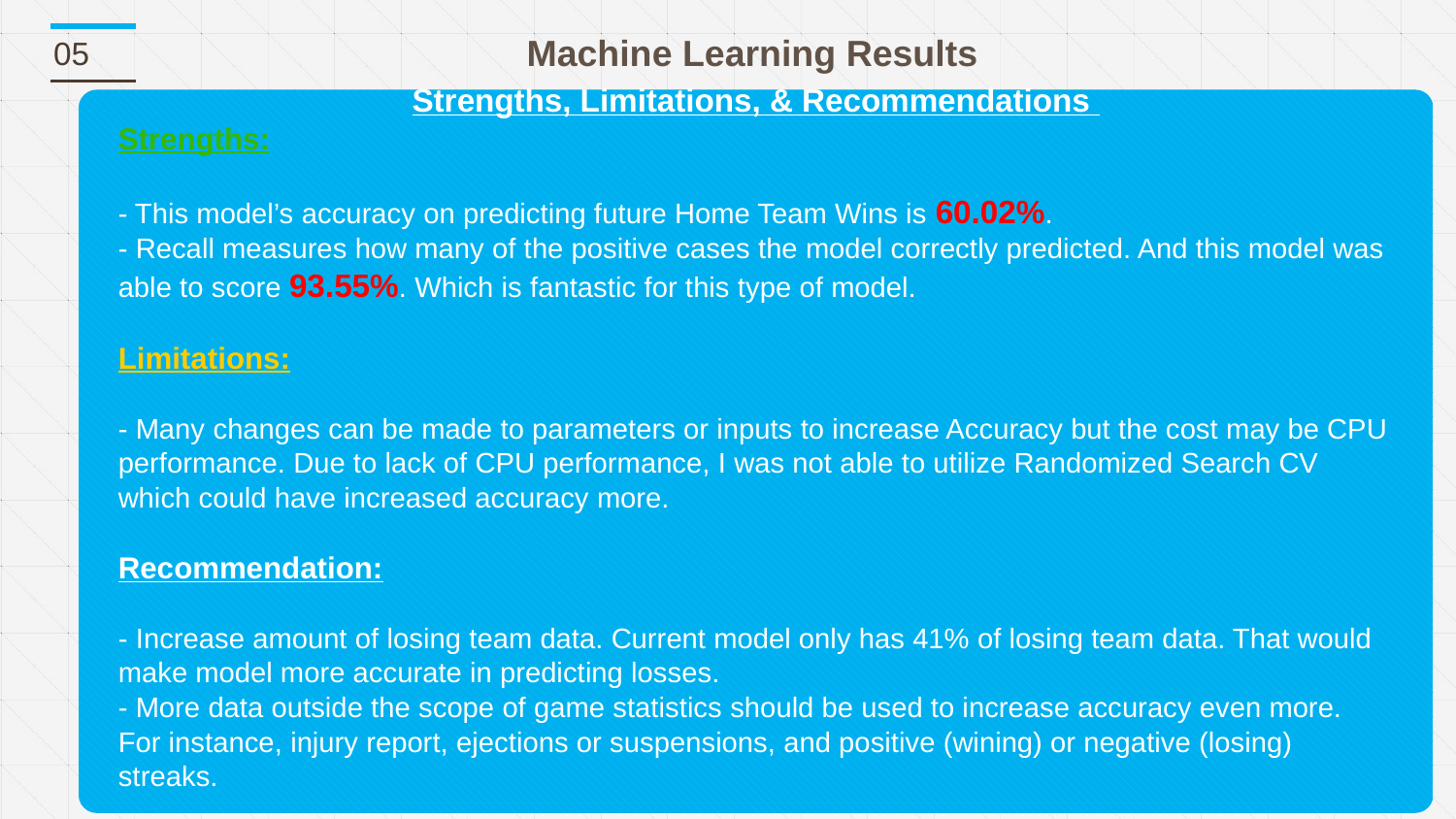

Machine Learning Results
05

Strengths, Limitations, & Recommendations
Strengths:

- This model’s accuracy on predicting future Home Team Wins is 60.02%.
- Recall measures how many of the positive cases the model correctly predicted. And this model was able to score 93.55%. Which is fantastic for this type of model.

Limitations:

- Many changes can be made to parameters or inputs to increase Accuracy but the cost may be CPU performance. Due to lack of CPU performance, I was not able to utilize Randomized Search CV which could have increased accuracy more.

Recommendation:

- Increase amount of losing team data. Current model only has 41% of losing team data. That would make model more accurate in predicting losses.
- More data outside the scope of game statistics should be used to increase accuracy even more. For instance, injury report, ejections or suspensions, and positive (wining) or negative (losing) streaks.